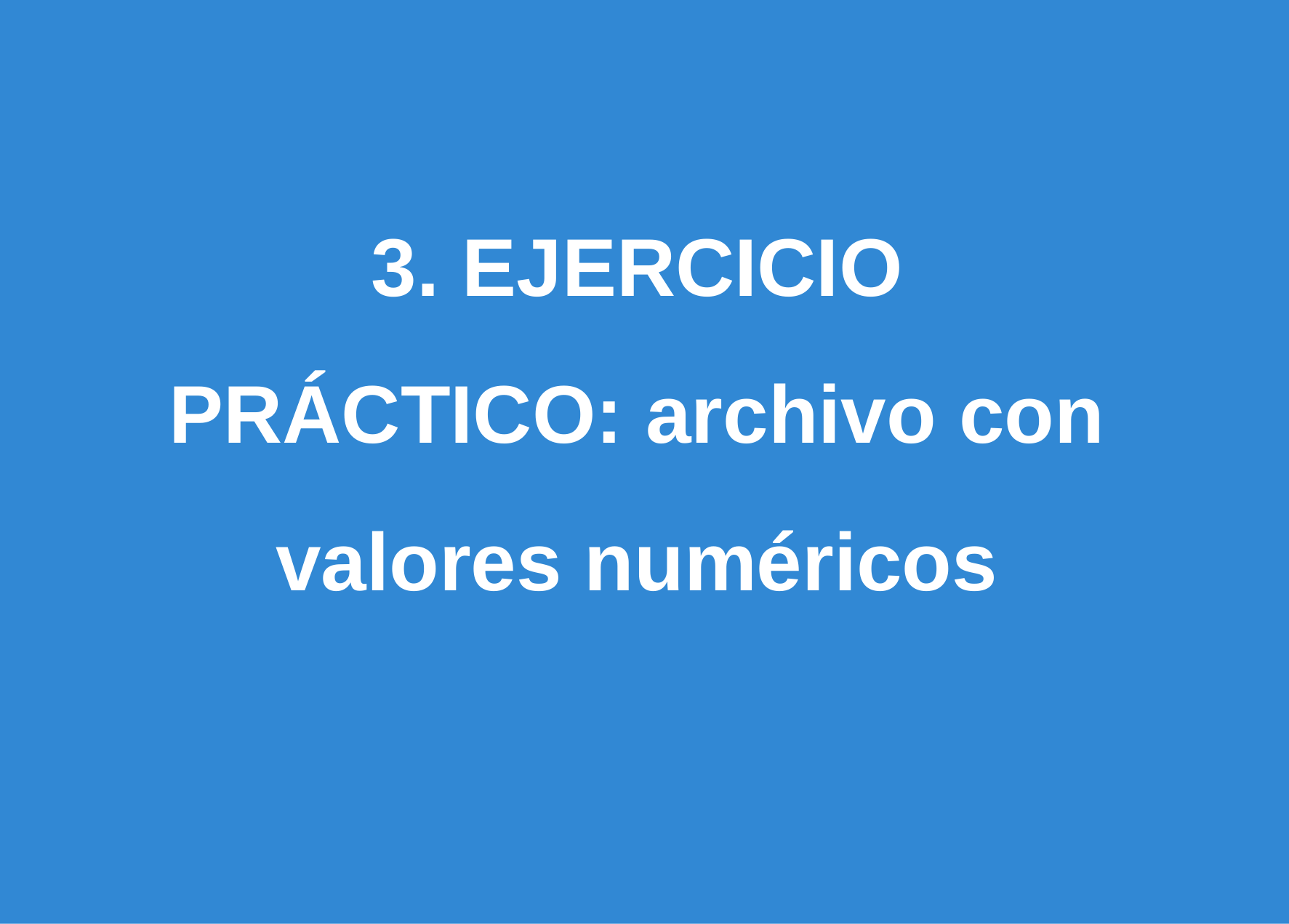

# 3. EJERCICIO PRÁCTICO: archivo con valores numéricos